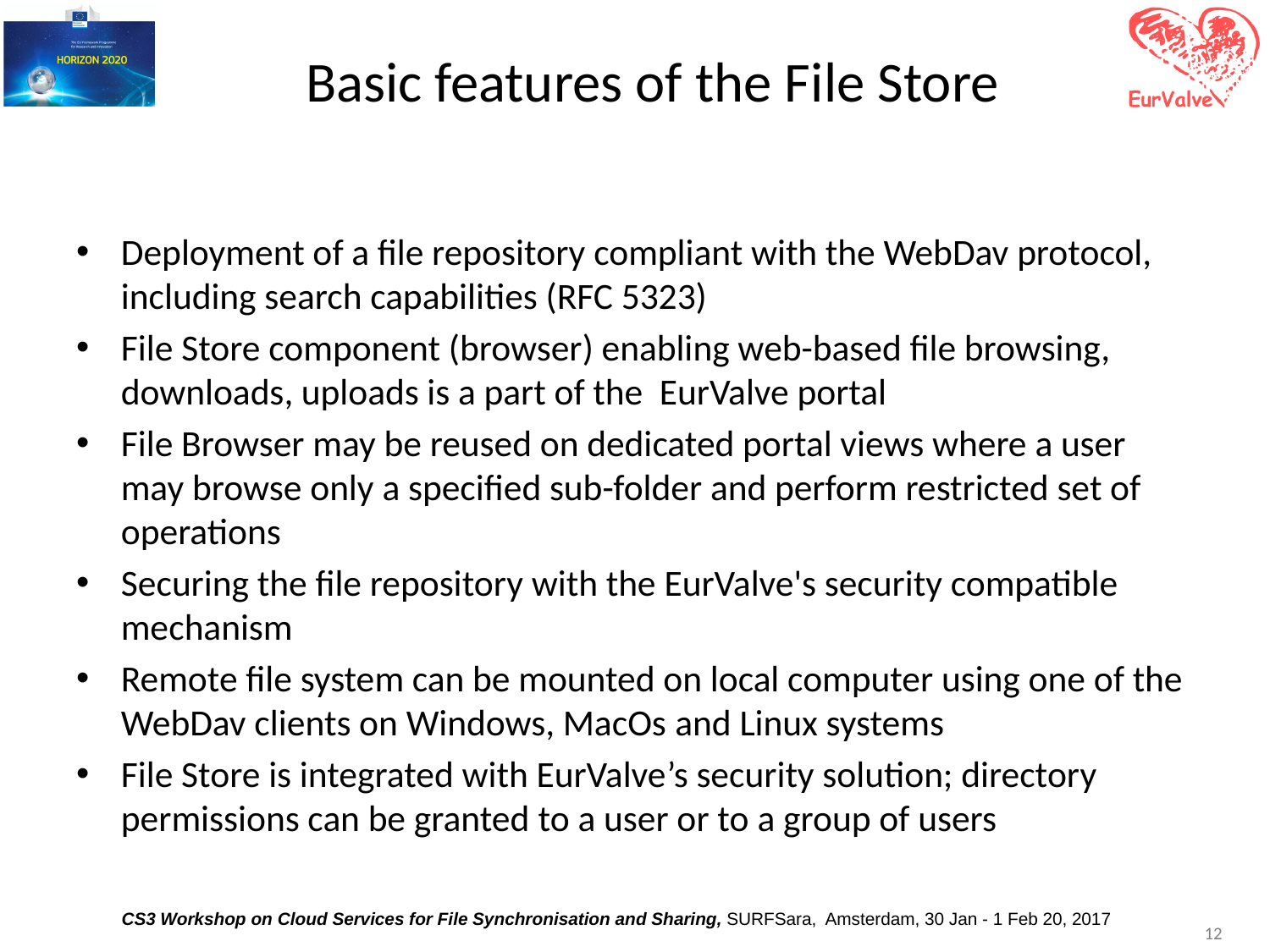

# Basic features of the File Store
Deployment of a file repository compliant with the WebDav protocol, including search capabilities (RFC 5323)
File Store component (browser) enabling web-based file browsing, downloads, uploads is a part of the  EurValve portal
File Browser may be reused on dedicated portal views where a user may browse only a specified sub-folder and perform restricted set of operations
Securing the file repository with the EurValve's security compatible mechanism
Remote file system can be mounted on local computer using one of the WebDav clients on Windows, MacOs and Linux systems
File Store is integrated with EurValve’s security solution; directory permissions can be granted to a user or to a group of users